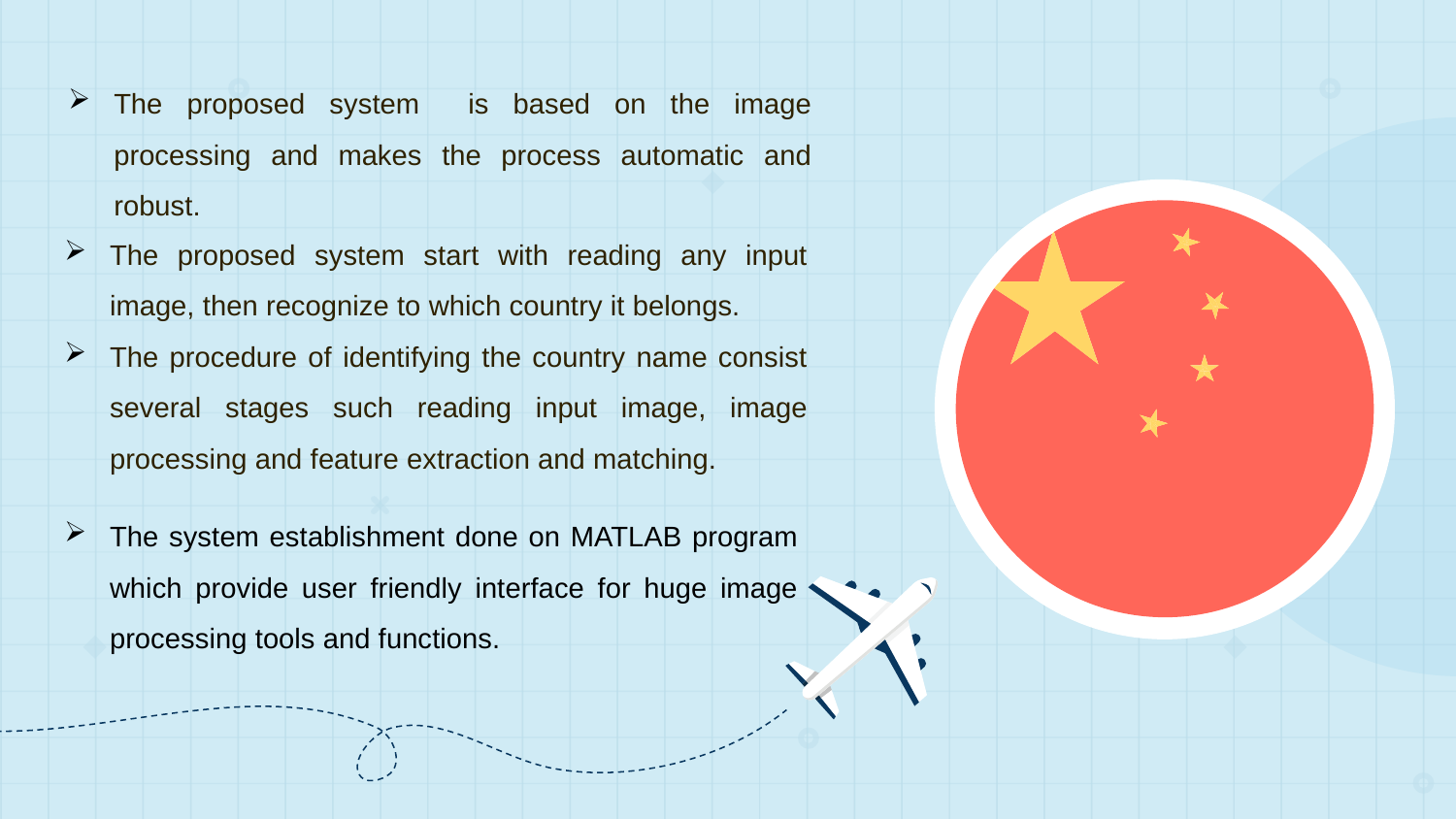

The proposed system  is based on the image processing and makes the process automatic and robust.

The proposed system start with reading any input image, then recognize to which country it belongs.
The procedure of identifying the country name consist several stages such reading input image, image processing and feature extraction and matching.
The system establishment done on MATLAB program which provide user friendly interface for huge image processing tools and functions.